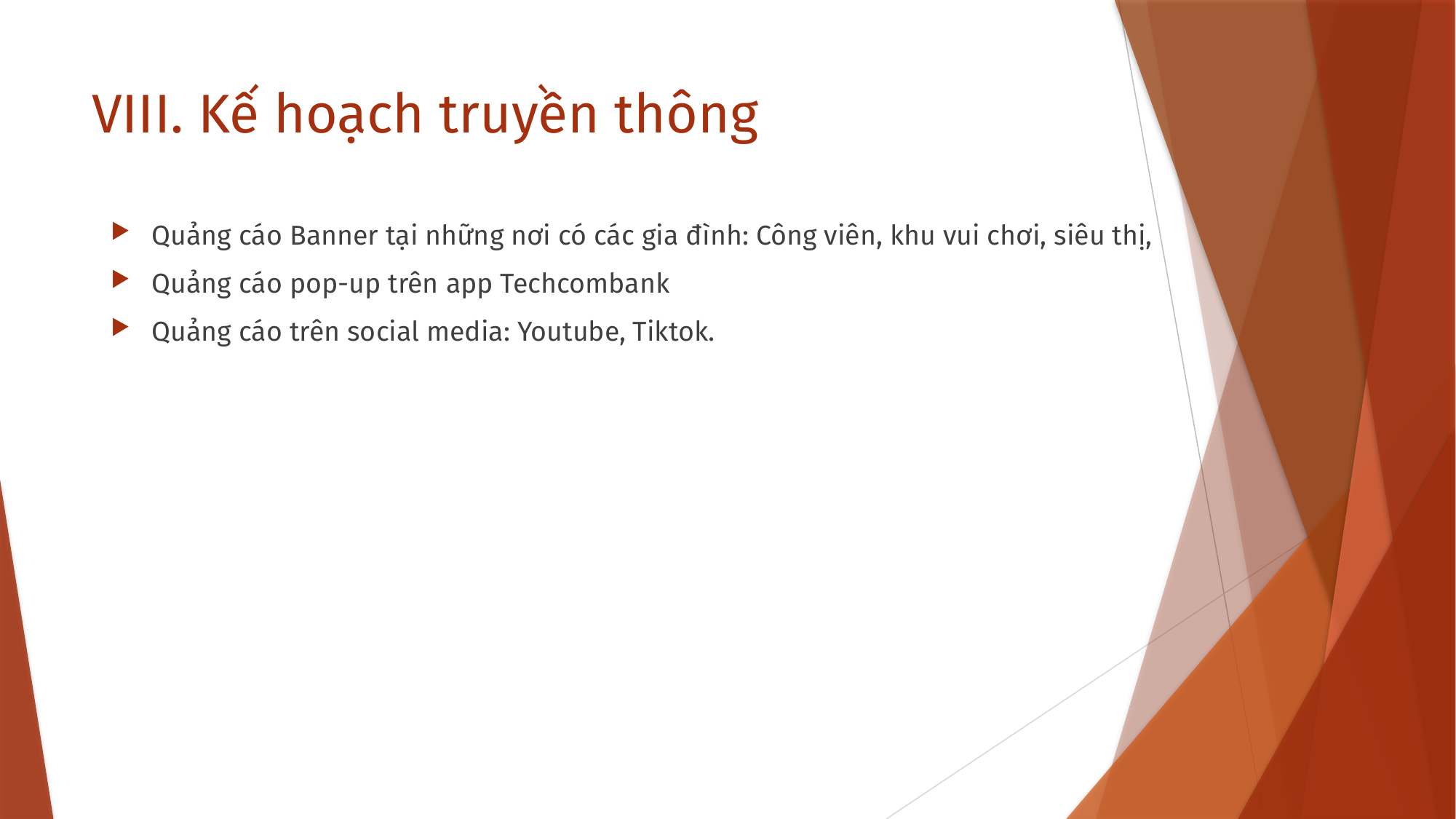

# VIII. Kế hoạch truyền thông
Quảng cáo Banner tại những nơi có các gia đình: Công viên, khu vui chơi, siêu thị,
Quảng cáo pop-up trên app Techcombank
Quảng cáo trên social media: Youtube, Tiktok.